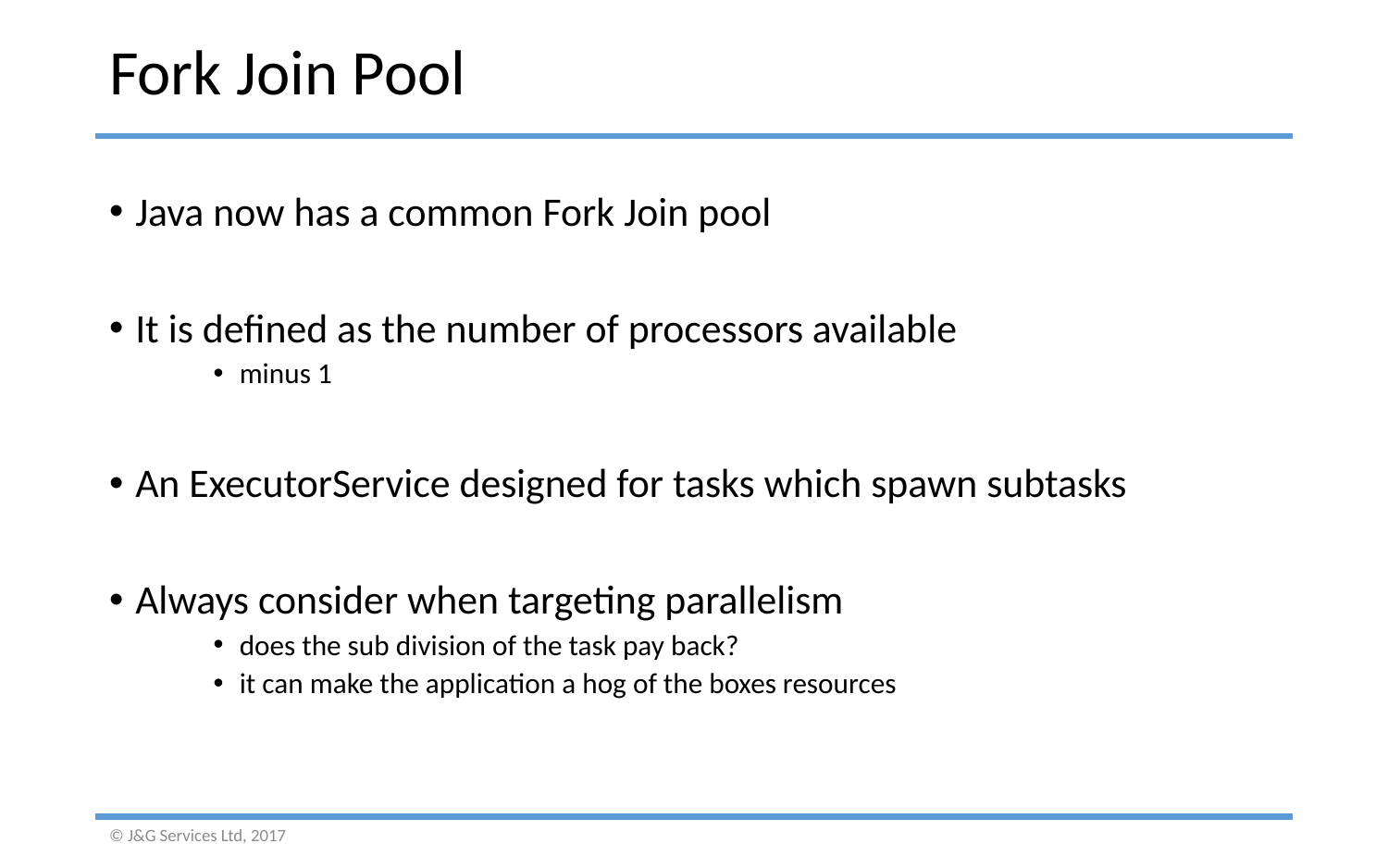

# Fork Join Pool
Java now has a common Fork Join pool

It is defined as the number of processors available
minus 1

An ExecutorService designed for tasks which spawn subtasks

Always consider when targeting parallelism
does the sub division of the task pay back?
it can make the application a hog of the boxes resources